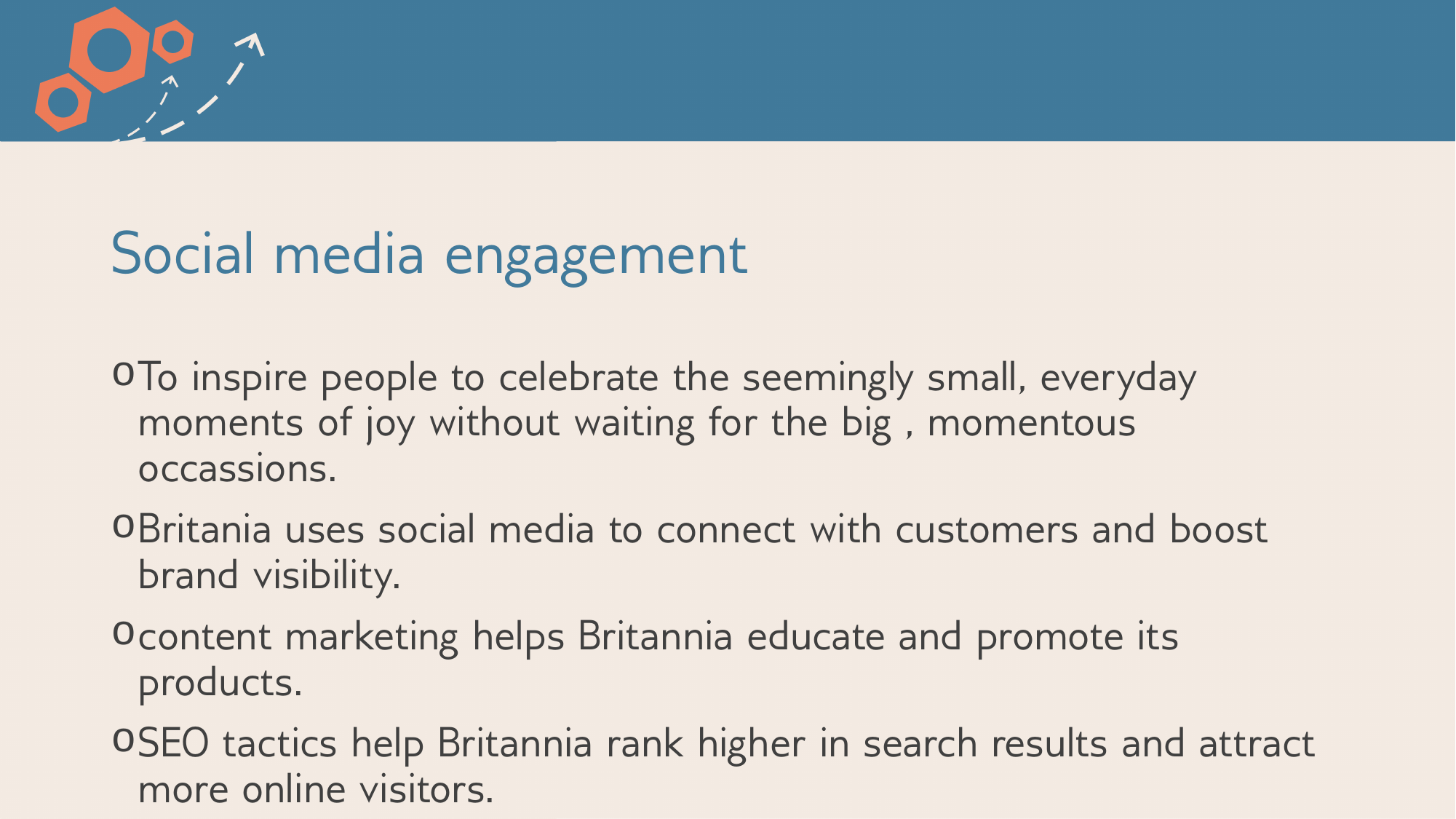

# Social media engagement
To inspire people to celebrate the seemingly small, everyday moments of joy without waiting for the big , momentous occassions.
Britania uses social media to connect with customers and boost brand visibility.
content marketing helps Britannia educate and promote its products.
SEO tactics help Britannia rank higher in search results and attract more online visitors.